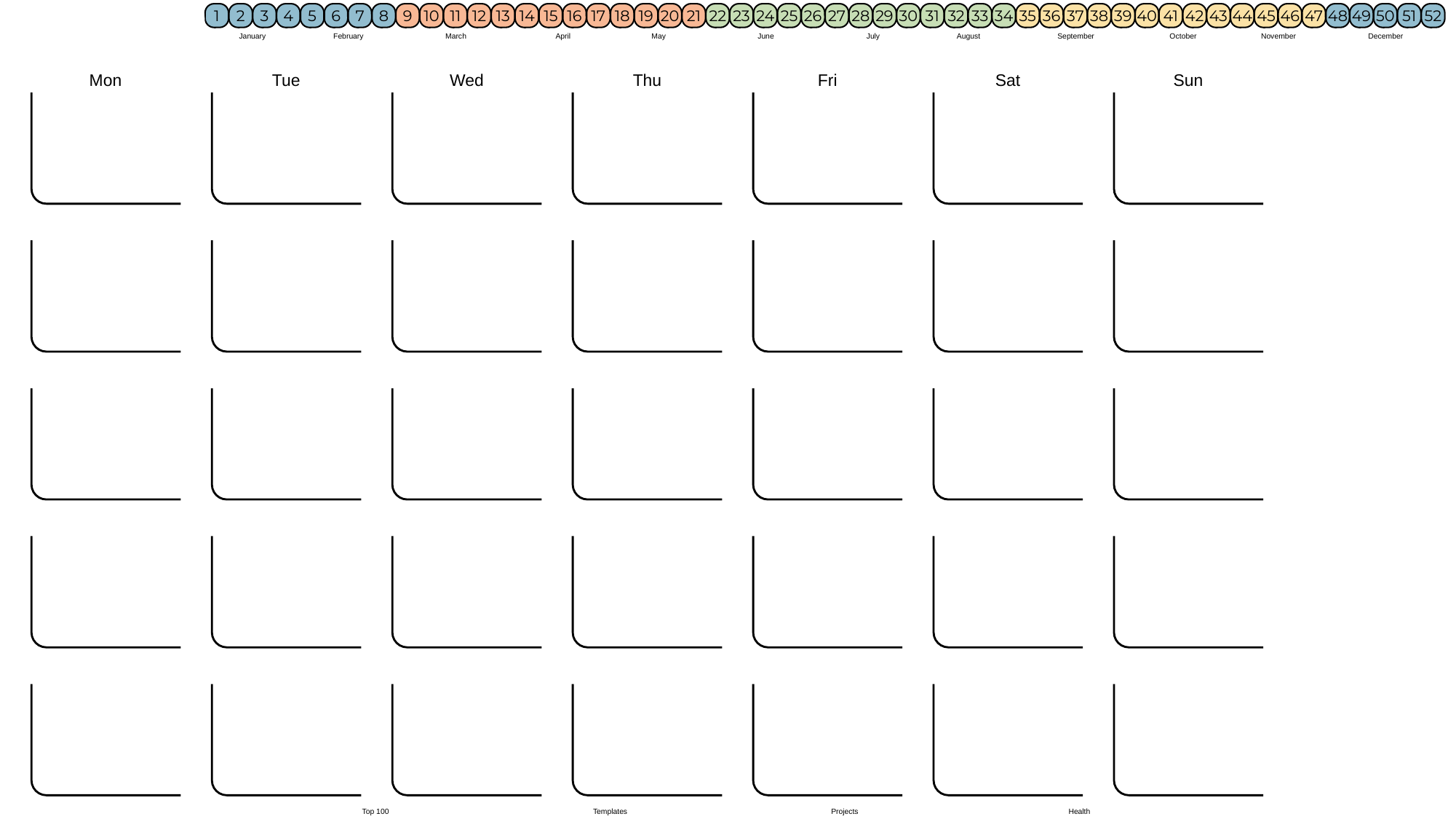

Mon
Tue
Wed
Thu
Fri
Sat
Sun